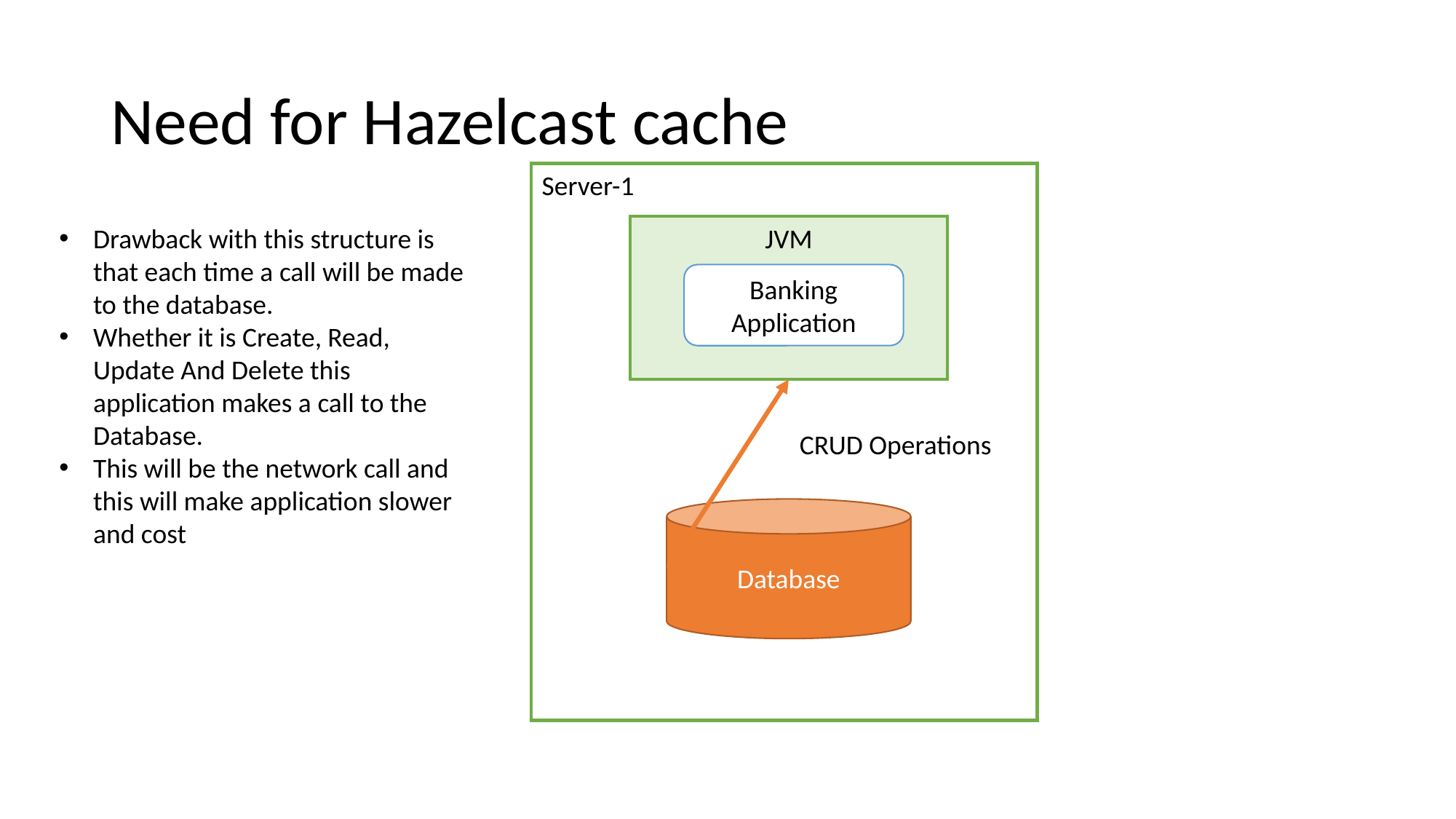

# Need for Hazelcast cache
Server-1
Drawback with this structure is that each time a call will be made to the database.
Whether it is Create, Read, Update And Delete this application makes a call to the Database.
This will be the network call and this will make application slower and cost
JVM
Banking Application
CRUD Operations
Database